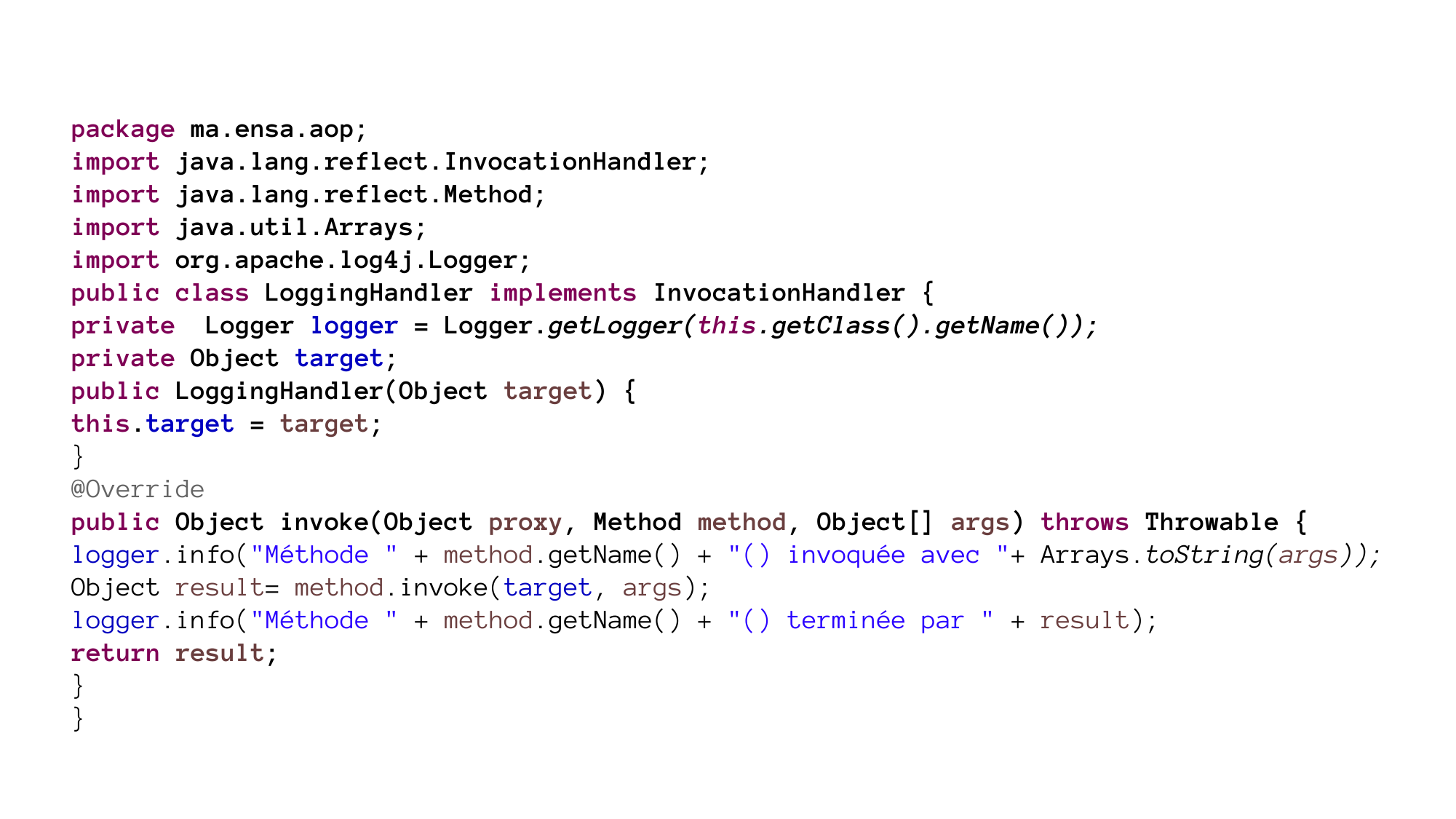

package ma.ensa.aop;
import java.lang.reflect.InvocationHandler;
import java.lang.reflect.Method;
import java.util.Arrays;
import org.apache.log4j.Logger;
public class LoggingHandler implements InvocationHandler {
private  Logger logger = Logger.getLogger(this.getClass().getName());
private Object target;
public LoggingHandler(Object target) {
this.target = target;
}
@Override
public Object invoke(Object proxy, Method method, Object[] args) throws Throwable {
logger.info("Méthode " + method.getName() + "() invoquée avec "+ Arrays.toString(args));
Object result= method.invoke(target, args);
logger.info("Méthode " + method.getName() + "() terminée par " + result);
return result;
}
}